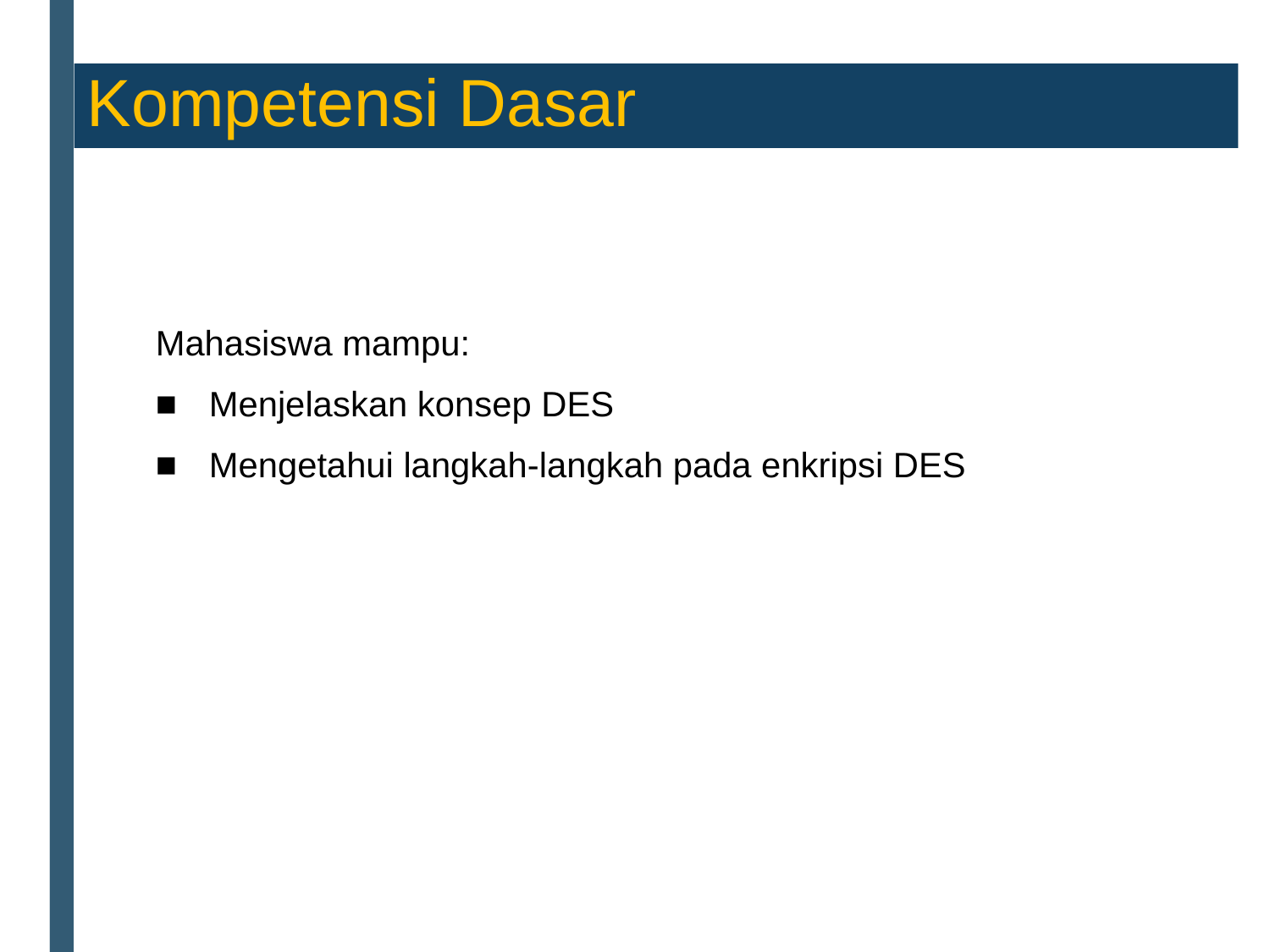

Kompetensi Dasar
Mahasiswa mampu:
Menjelaskan konsep DES
Mengetahui langkah-langkah pada enkripsi DES